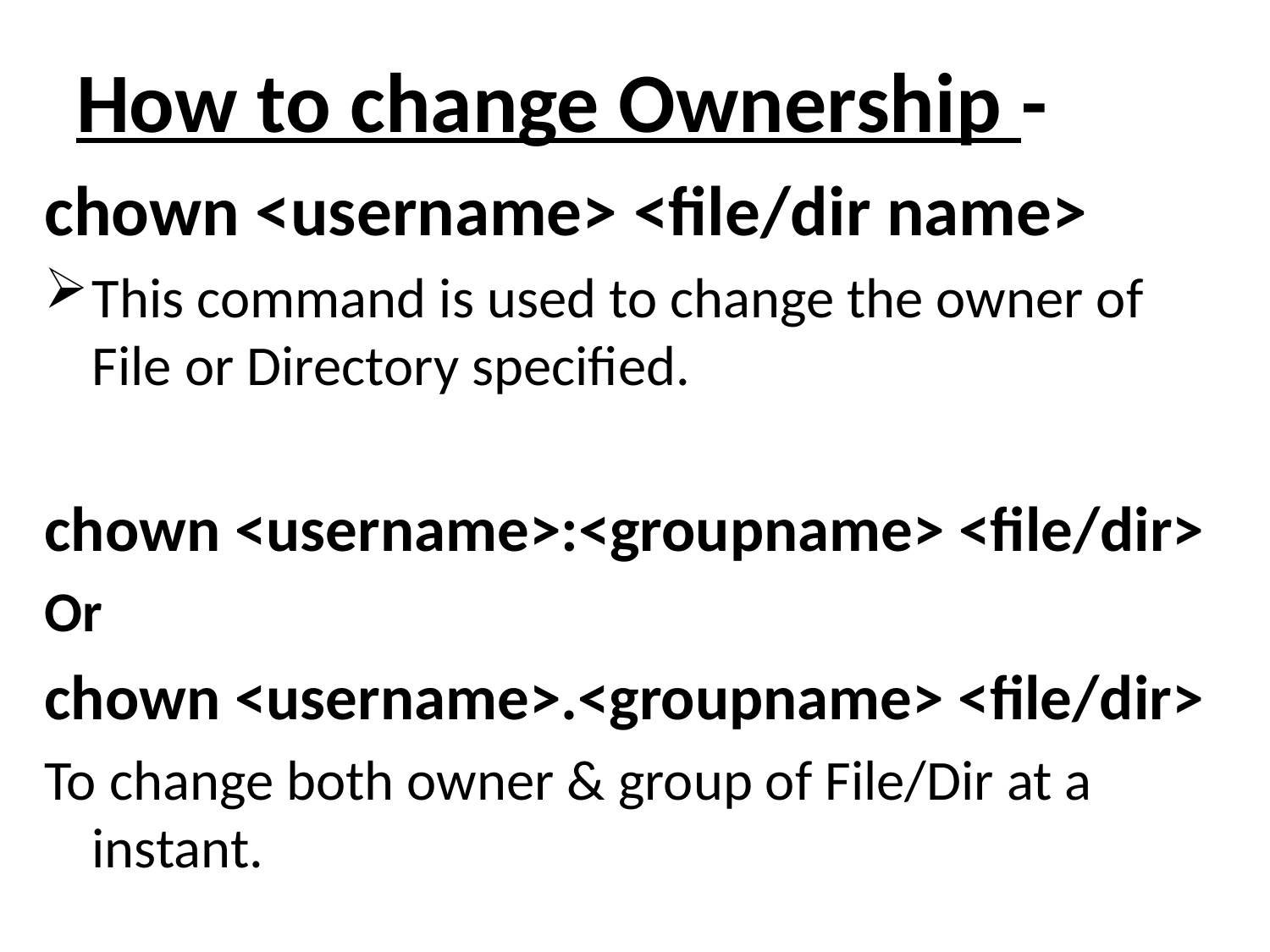

# How to change Ownership -
chown <username> <file/dir name>
This command is used to change the owner of File or Directory specified.

chown <username>:<groupname> <file/dir>
Or
chown <username>.<groupname> <file/dir>
To change both owner & group of File/Dir at a instant.